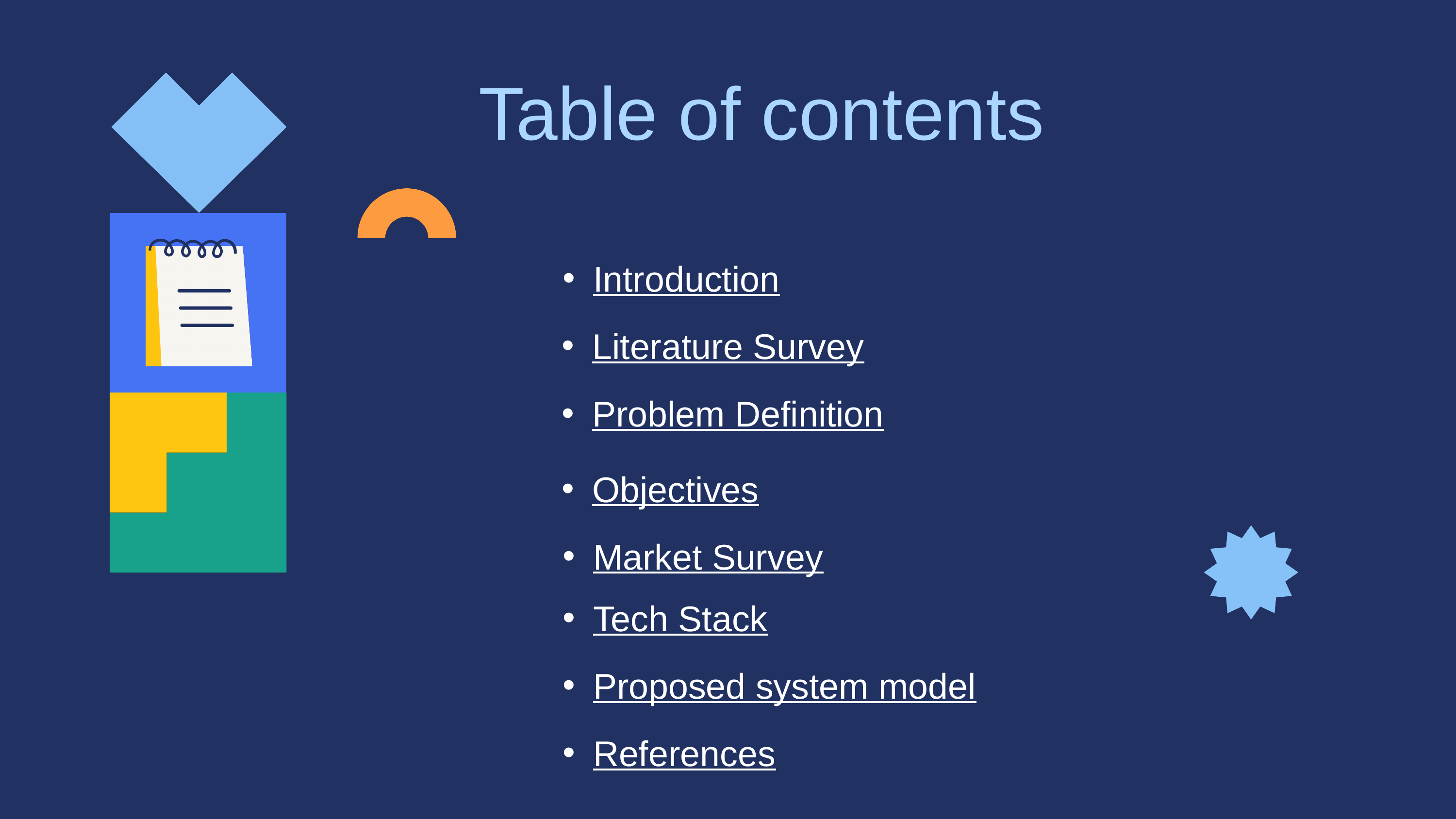

Table of contents

Introduction
Literature Survey
Problem Definition

Objectives

Market Survey
Tech Stack
Proposed system model
References